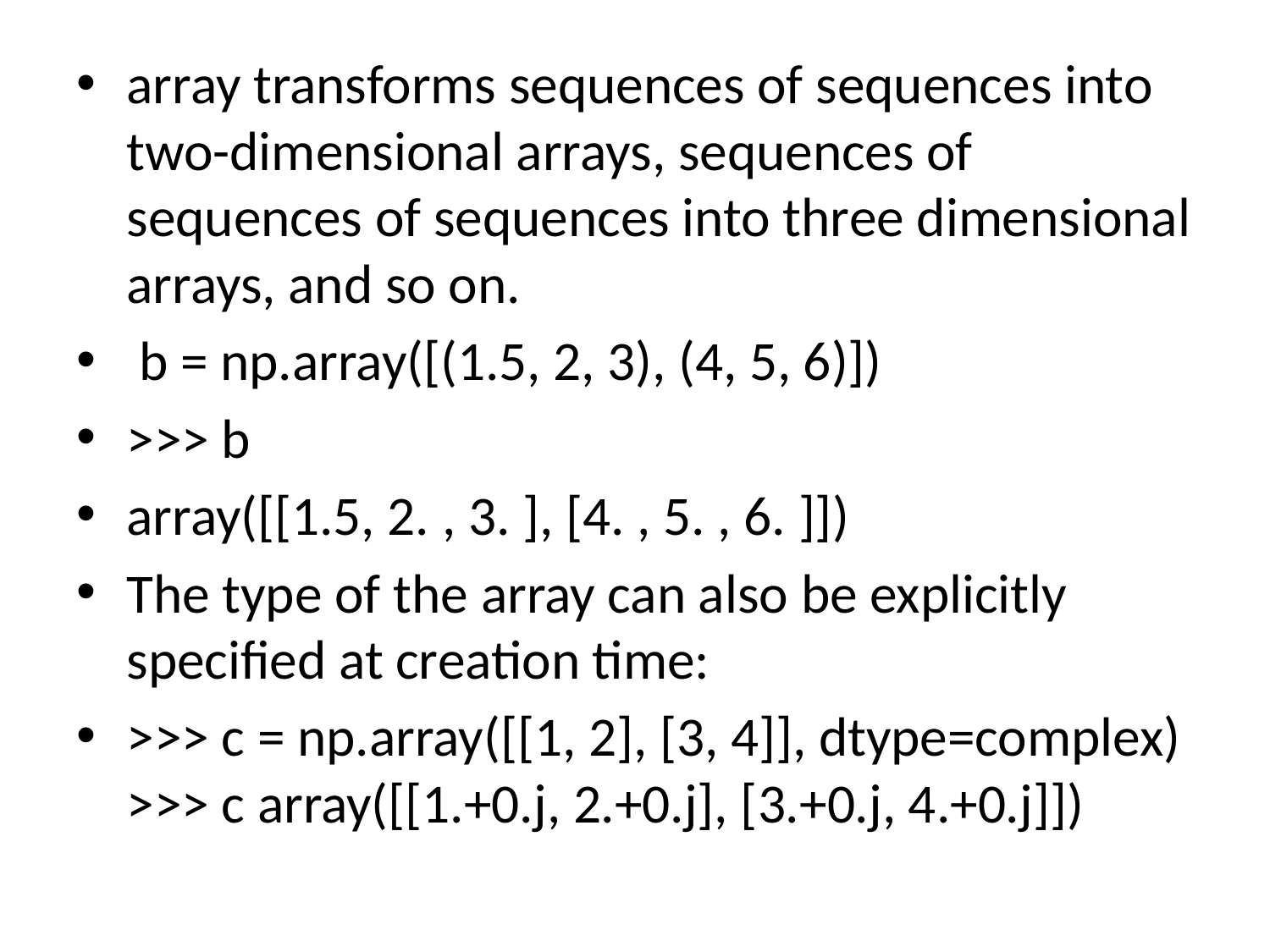

array transforms sequences of sequences into two-dimensional arrays, sequences of sequences of sequences into three dimensional arrays, and so on.
 b = np.array([(1.5, 2, 3), (4, 5, 6)])
>>> b
array([[1.5, 2. , 3. ], [4. , 5. , 6. ]])
The type of the array can also be explicitly specified at creation time:
>>> c = np.array([[1, 2], [3, 4]], dtype=complex) >>> c array([[1.+0.j, 2.+0.j], [3.+0.j, 4.+0.j]])